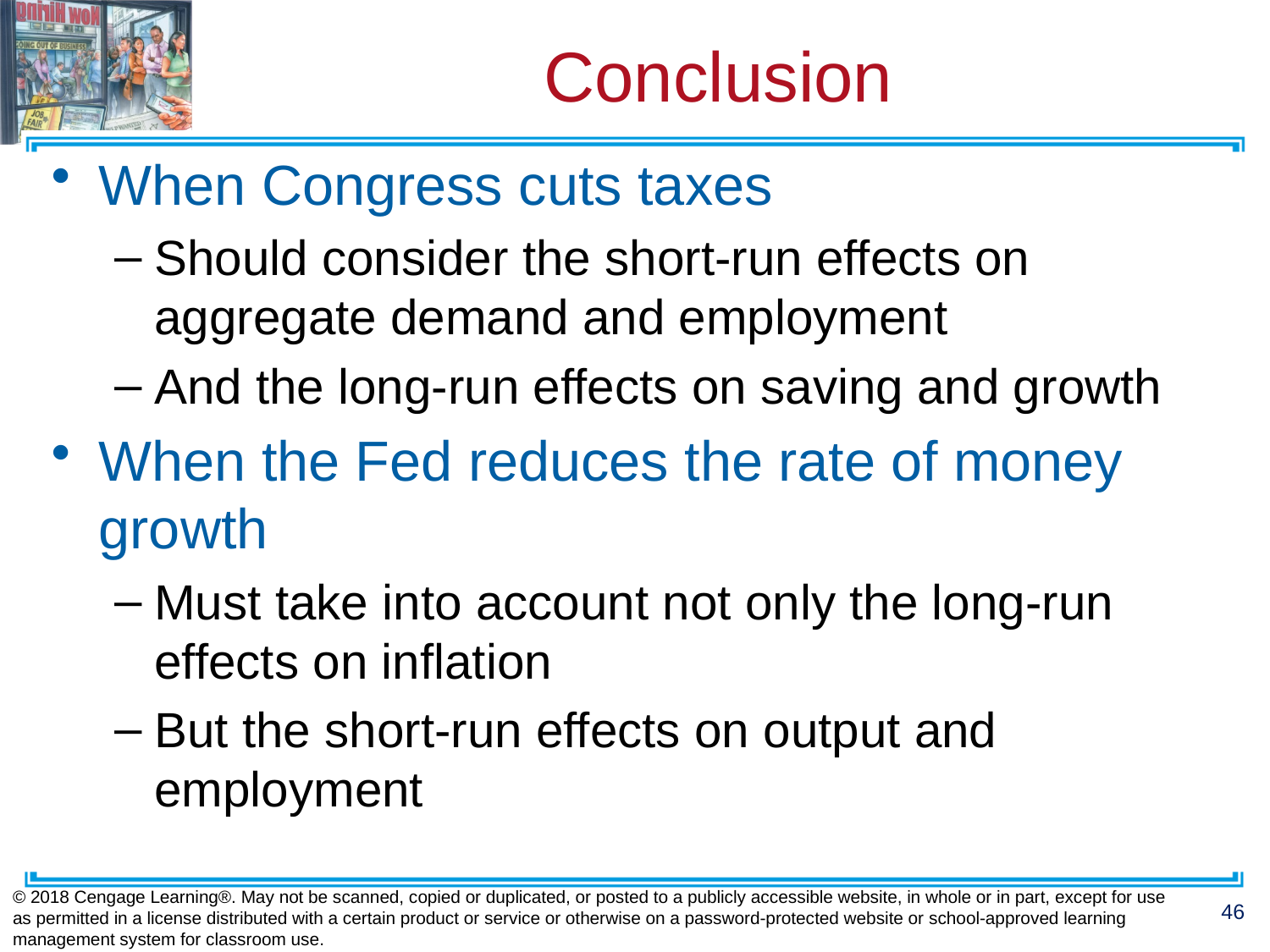

# Conclusion
When Congress cuts taxes
Should consider the short-run effects on aggregate demand and employment
And the long-run effects on saving and growth
When the Fed reduces the rate of money growth
Must take into account not only the long-run effects on inflation
But the short-run effects on output and employment
© 2018 Cengage Learning®. May not be scanned, copied or duplicated, or posted to a publicly accessible website, in whole or in part, except for use as permitted in a license distributed with a certain product or service or otherwise on a password-protected website or school-approved learning management system for classroom use.
46